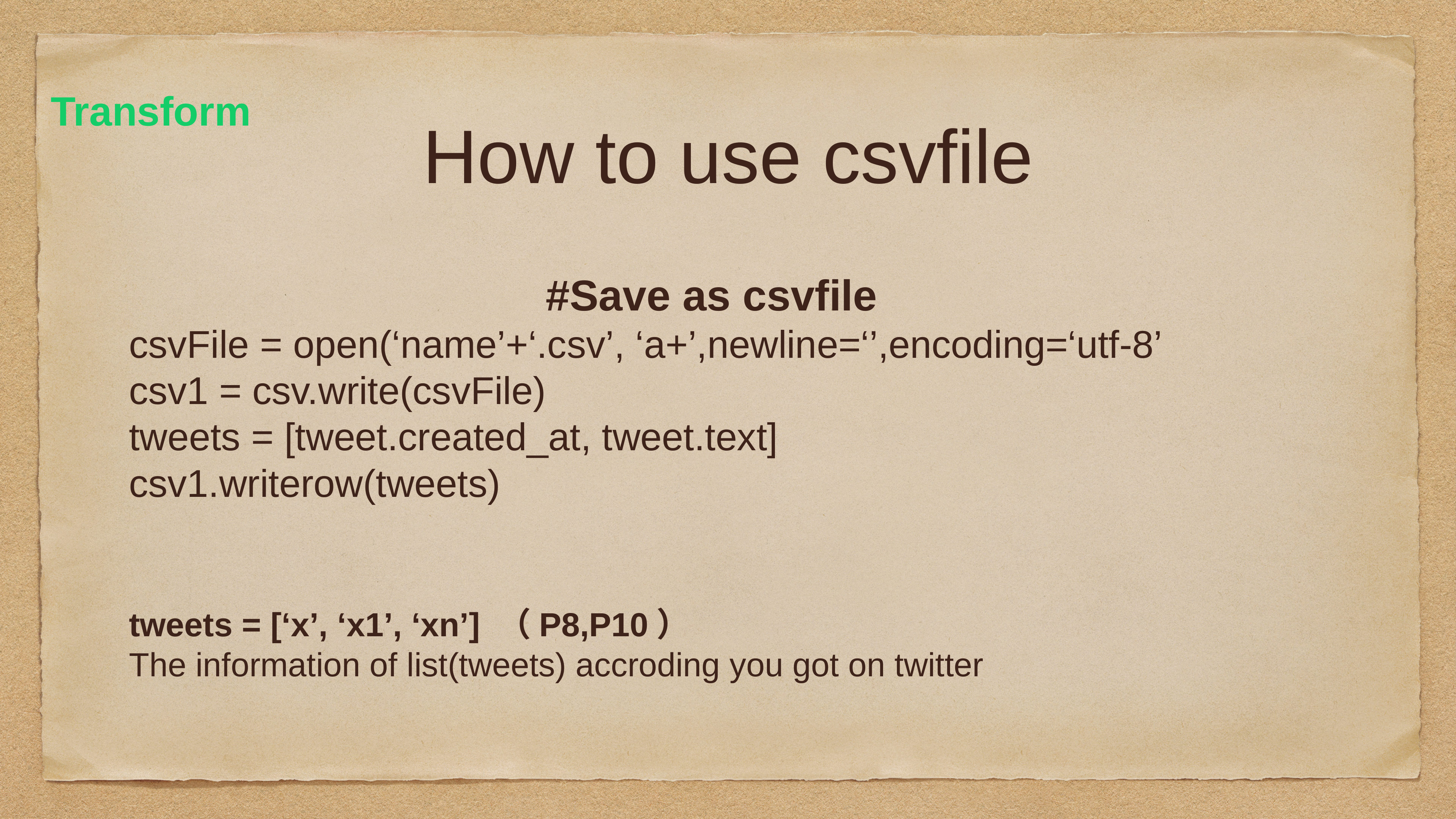

Transform

# How to use csvfile
#Save as csvfile
csvFile = open(‘name’+‘.csv’, ‘a+’,newline=‘’,encoding=‘utf-8’
csv1 = csv.write(csvFile)
tweets = [tweet.created_at, tweet.text]
csv1.writerow(tweets)

tweets = [‘x’, ‘x1’, ‘xn’] （P8,P10）
The information of list(tweets) accroding you got on twitter
12